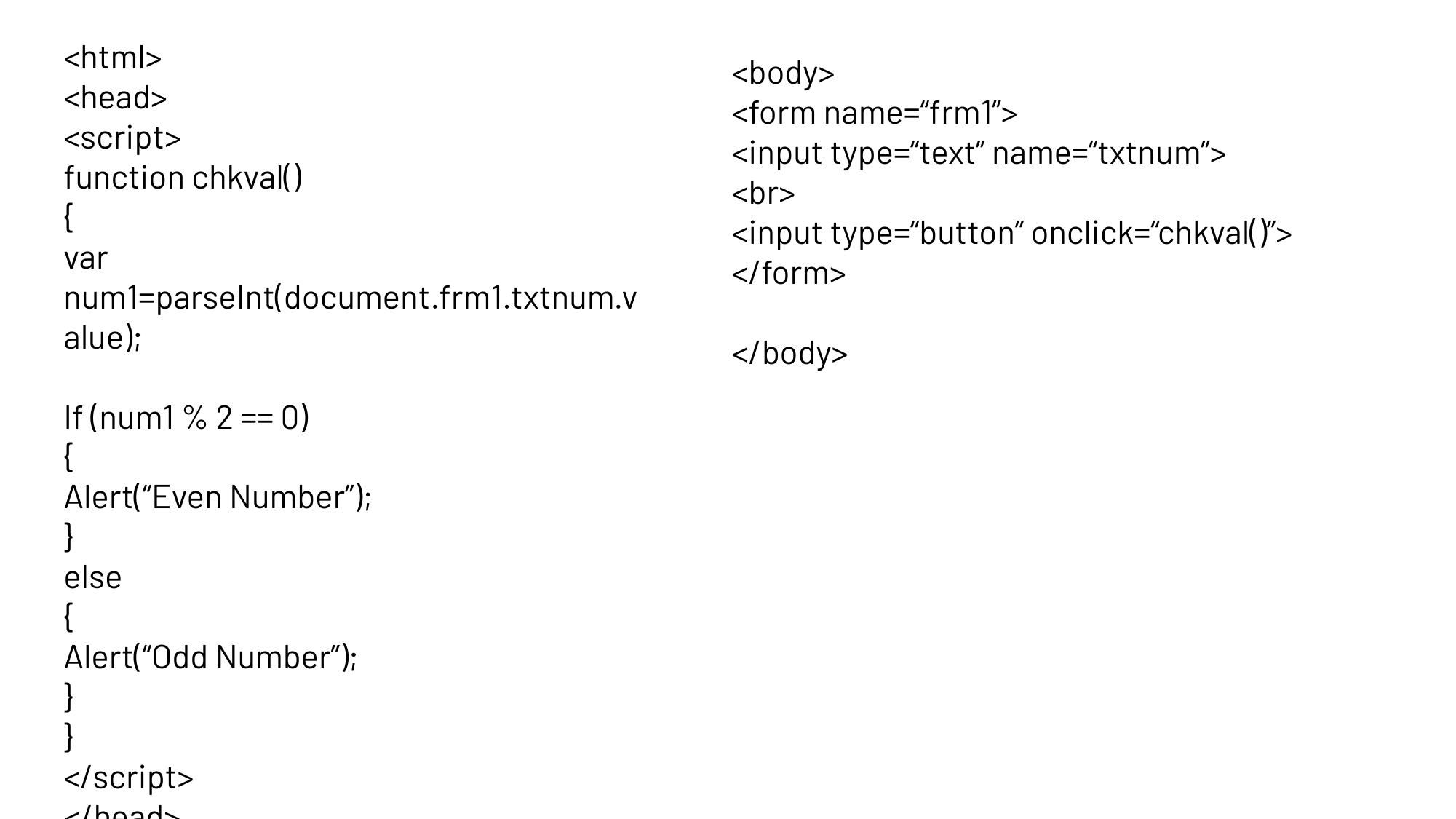

<html>
<head>
<script>
function chkval()
{
var num1=parseInt(document.frm1.txtnum.value);

If (num1 % 2 == 0)
{
Alert(“Even Number”);
}
else
{
Alert(“Odd Number”);
}
}
</script>
</head>
<body>
<form name=“frm1”>
<input type=“text” name=“txtnum”>
<br>
<input type=“button” onclick=“chkval()”>
</form>

</body>